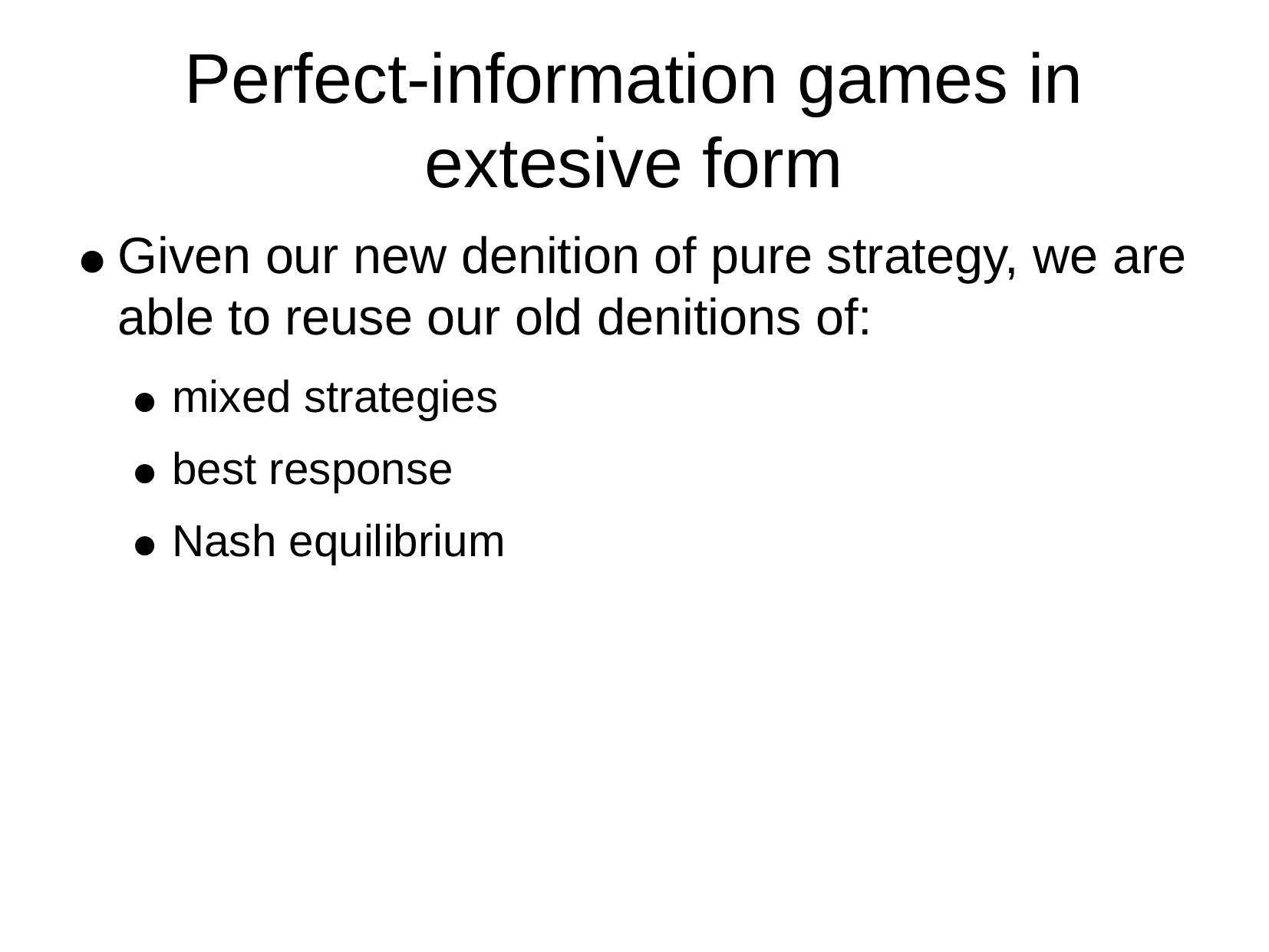

Perfect-information games in extesive form
Given our new denition of pure strategy, we are able to reuse our old denitions of:
mixed strategies
best response
Nash equilibrium